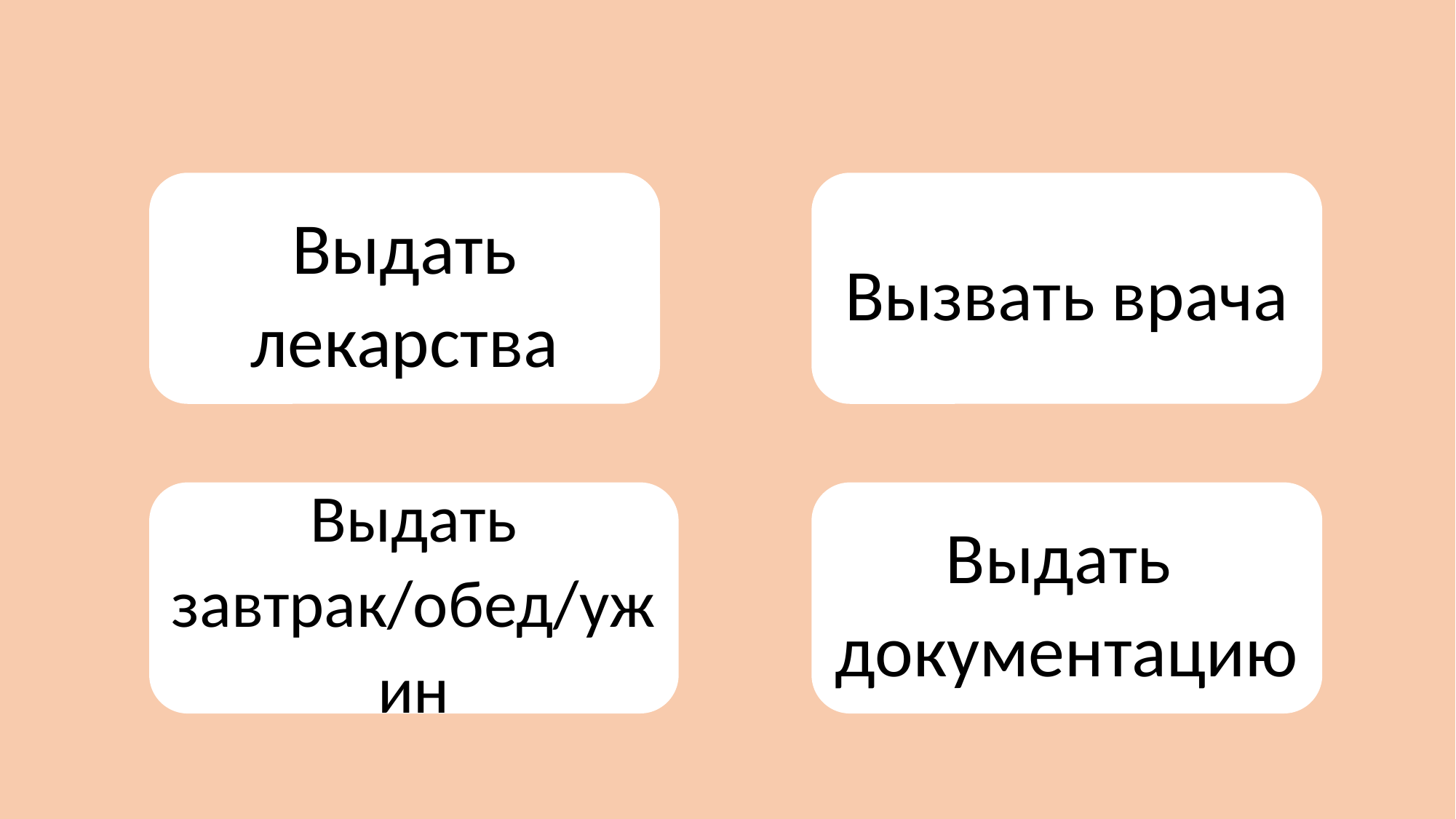

Выдать лекарства
Вызвать врача
Выдать завтрак/обед/ужин
Выдать  документацию